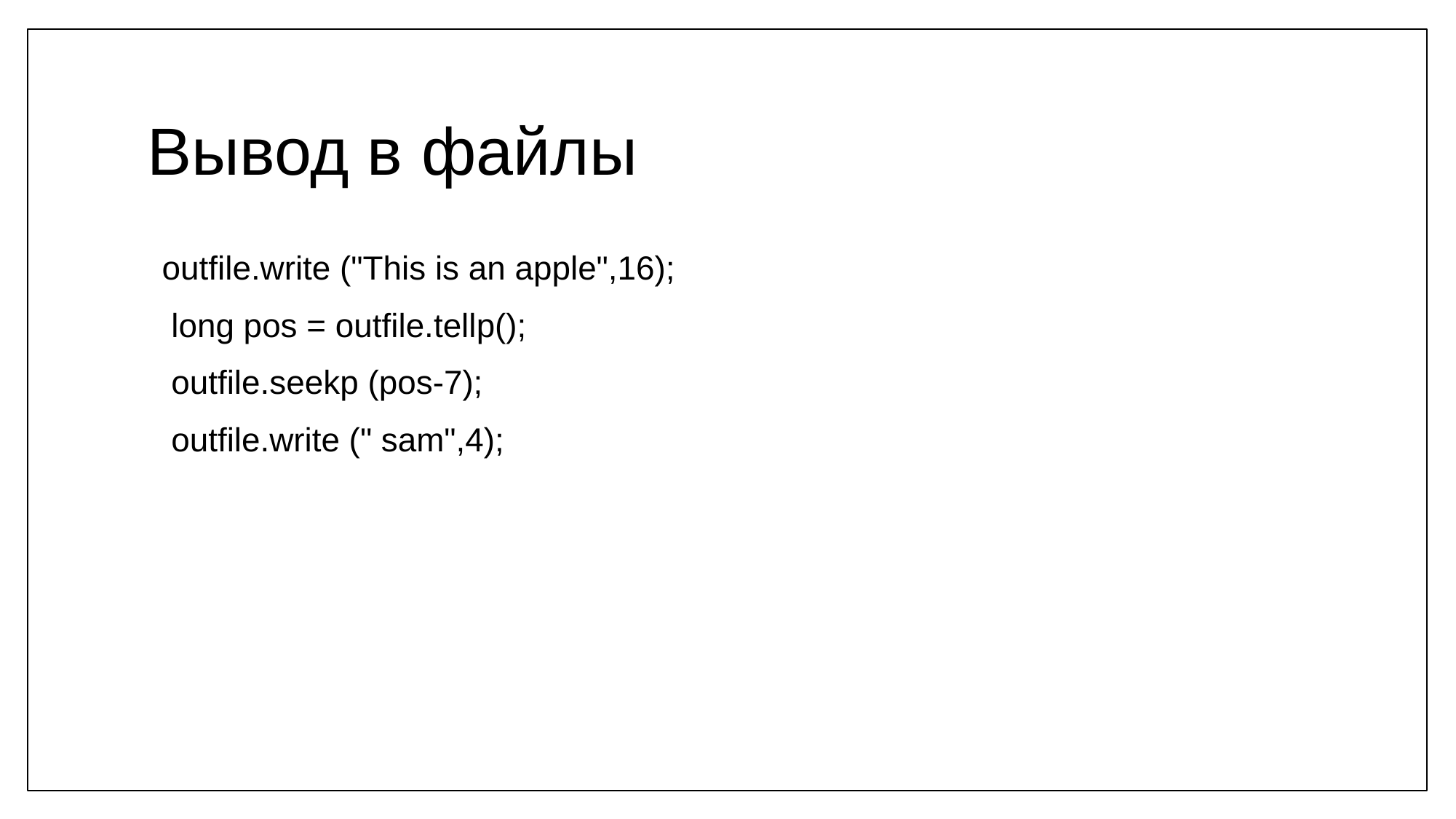

# Вывод в файлы
 outfile.write ("This is an apple",16);
  long pos = outfile.tellp();
  outfile.seekp (pos-7);
  outfile.write (" sam",4);